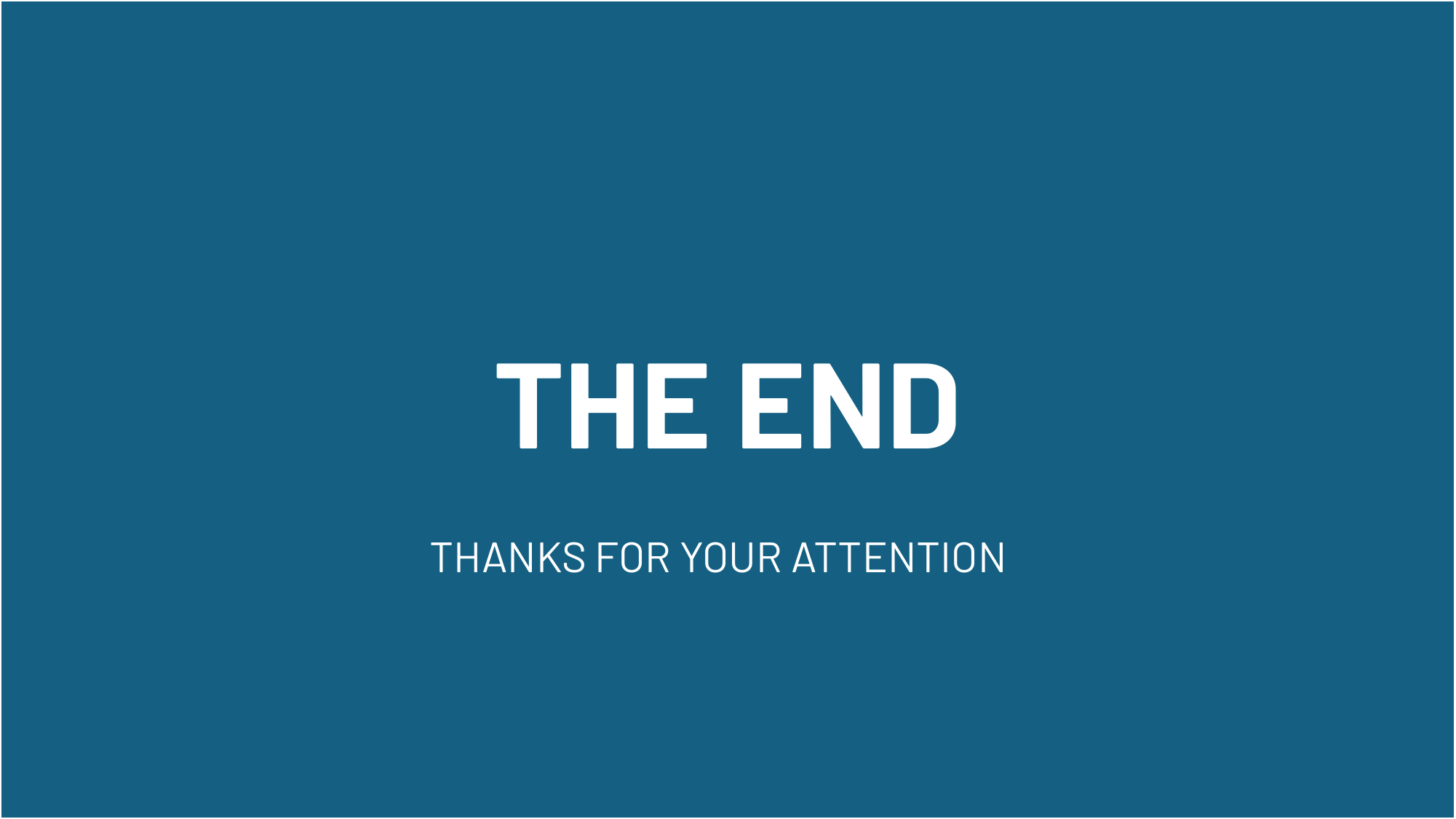

THE END
THANKS FOR YOUR ATTENTION
23